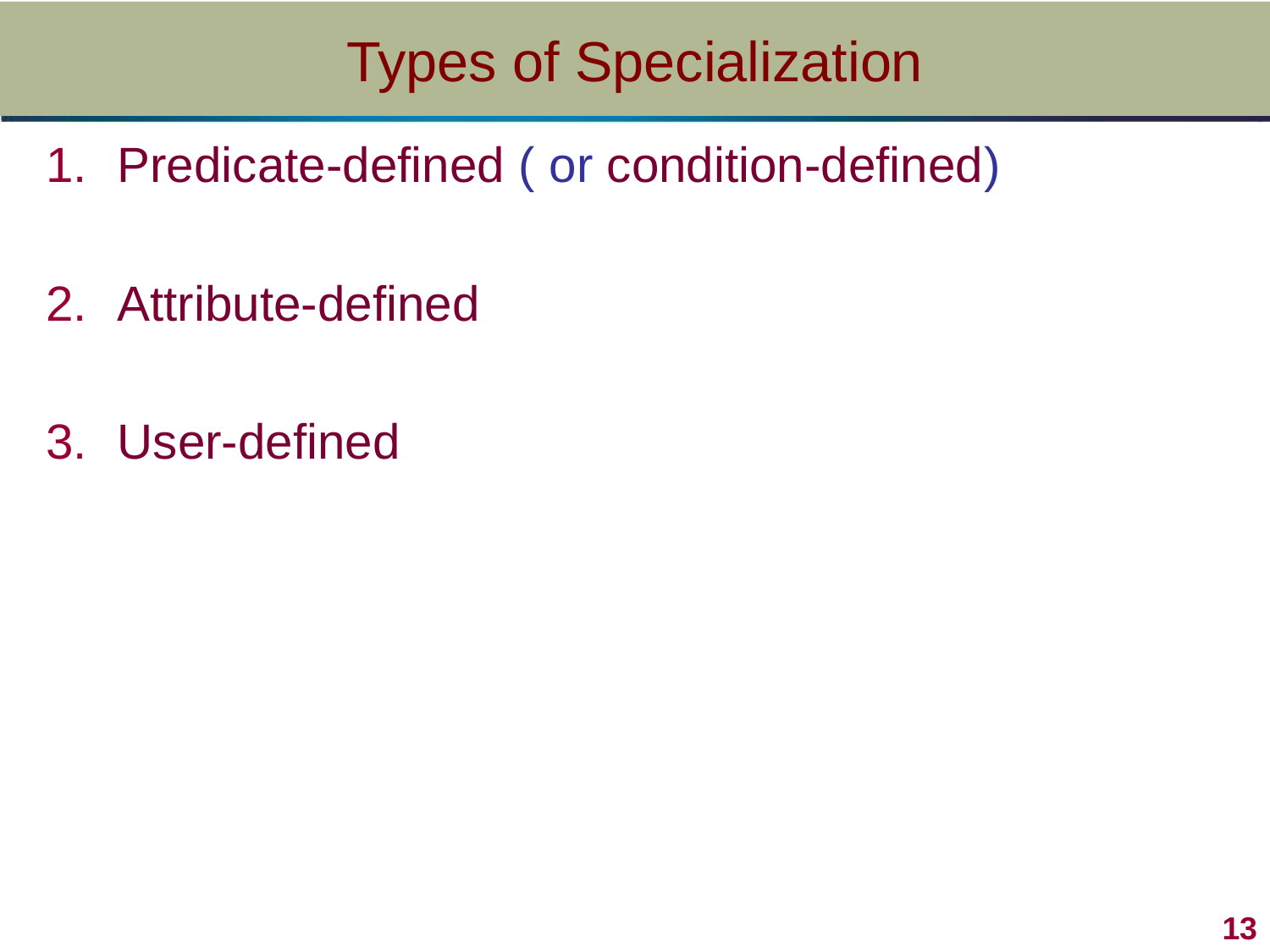

# Types of Specialization
Predicate-defined ( or condition-defined)

Attribute-defined

User-defined

 13